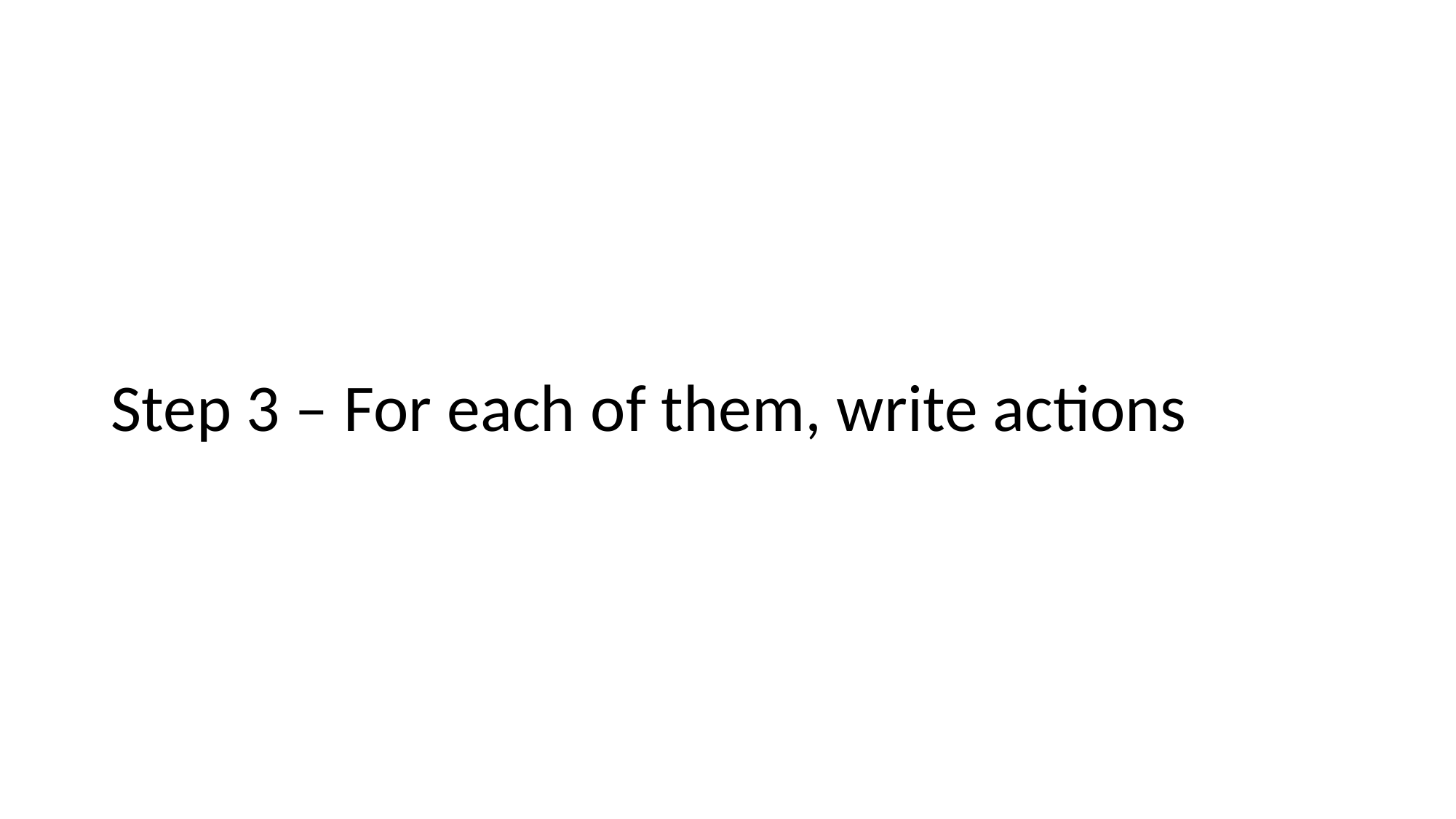

# Step 3 – For each of them, write actions